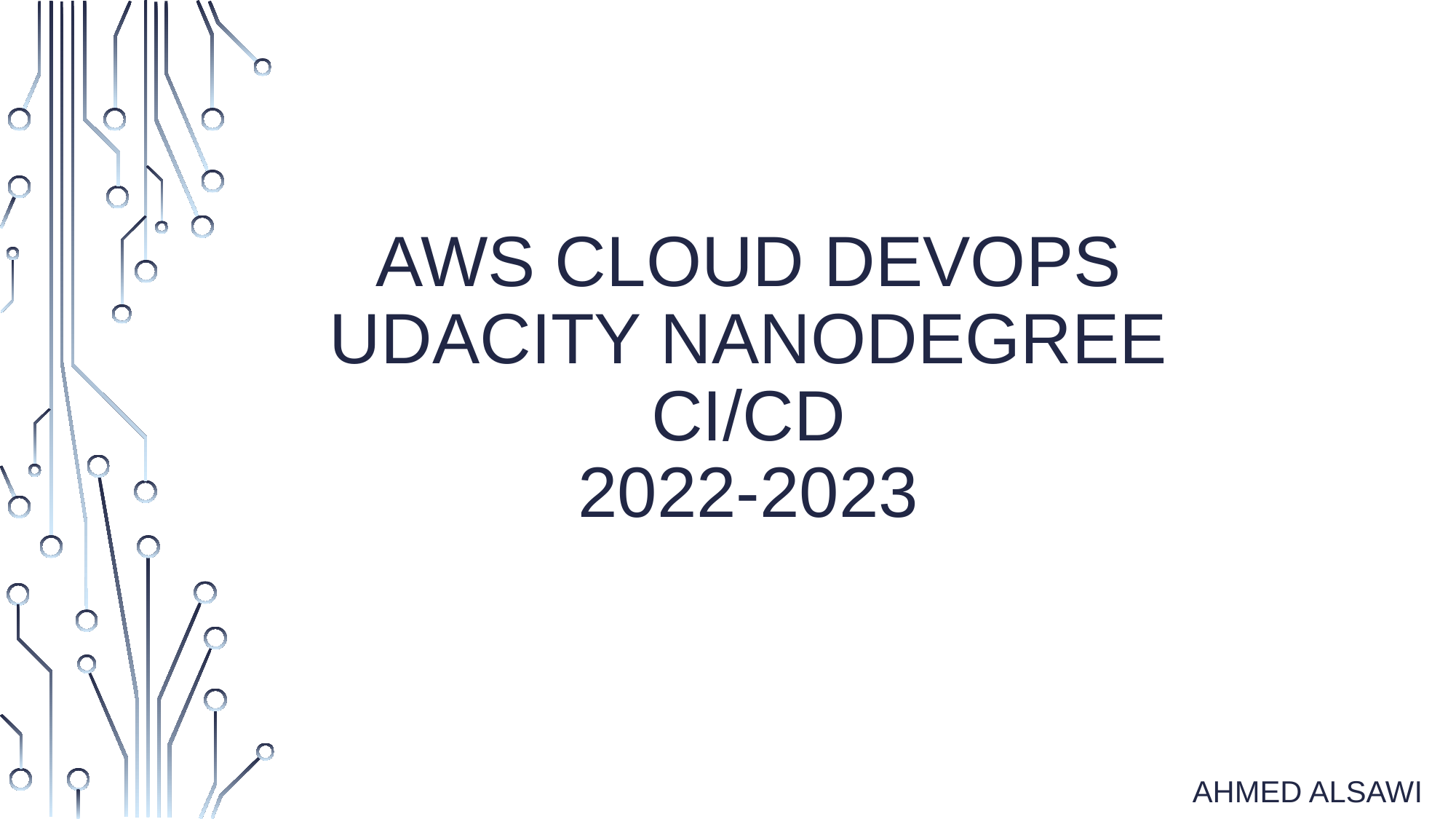

# AWS Cloud Devops Udacity Nanodegree CI/CD 2022-2023
Ahmed alsawi